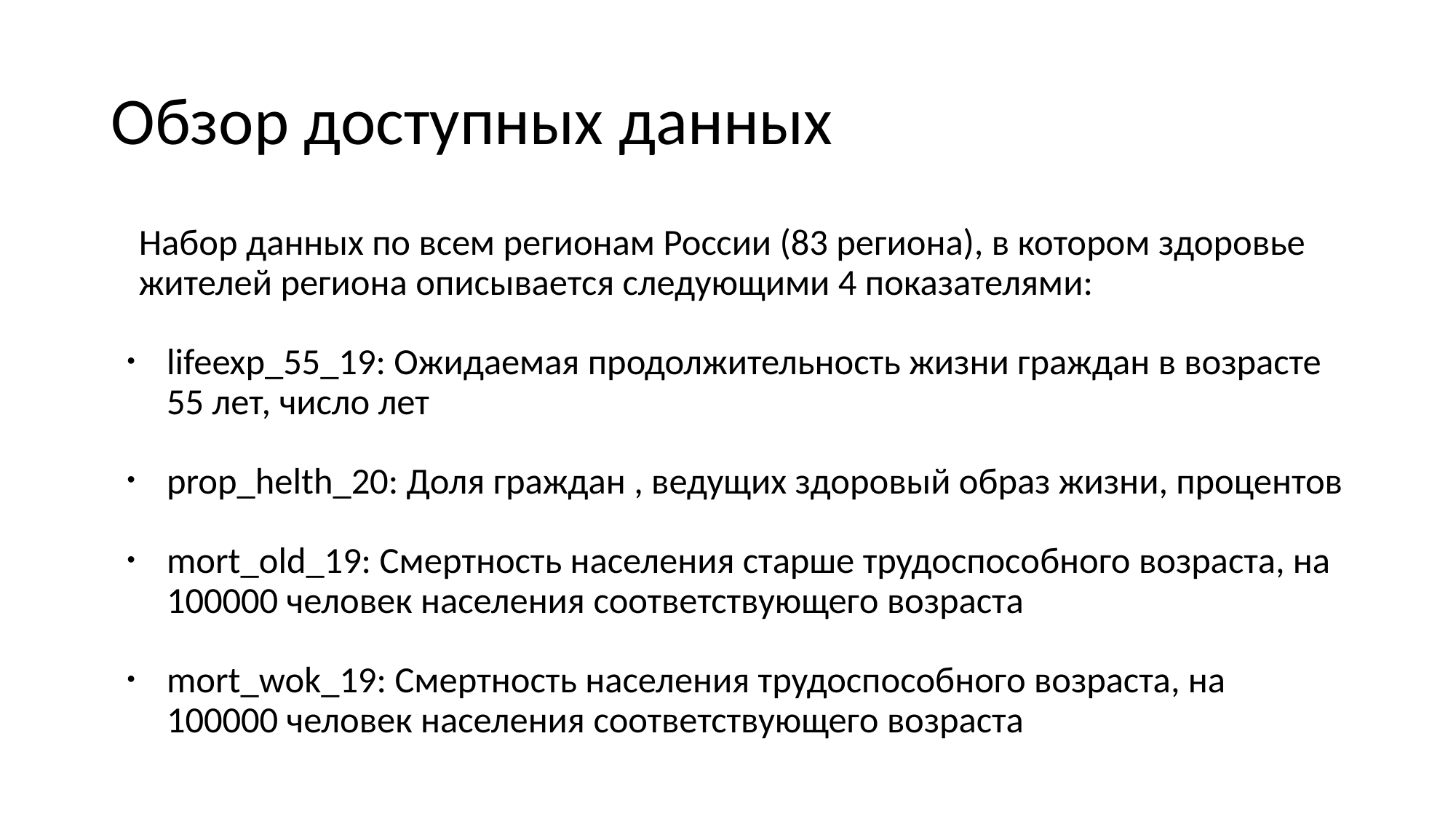

# Обзор доступных данных
Набор данных по всем регионам России (83 региона), в котором здоровье жителей региона описывается следующими 4 показателями:

lifeexp_55_19: Ожидаемая продолжительность жизни граждан в возрасте 55 лет, число лет

prop_helth_20: Доля граждан , ведущих здоровый образ жизни, процентов

mort_old_19: Смертность населения старше трудоспособного возраста, на 100000 человек населения соответствующего возраста

mort_wok_19: Смертность населения трудоспособного возраста, на 100000 человек населения соответствующего возраста